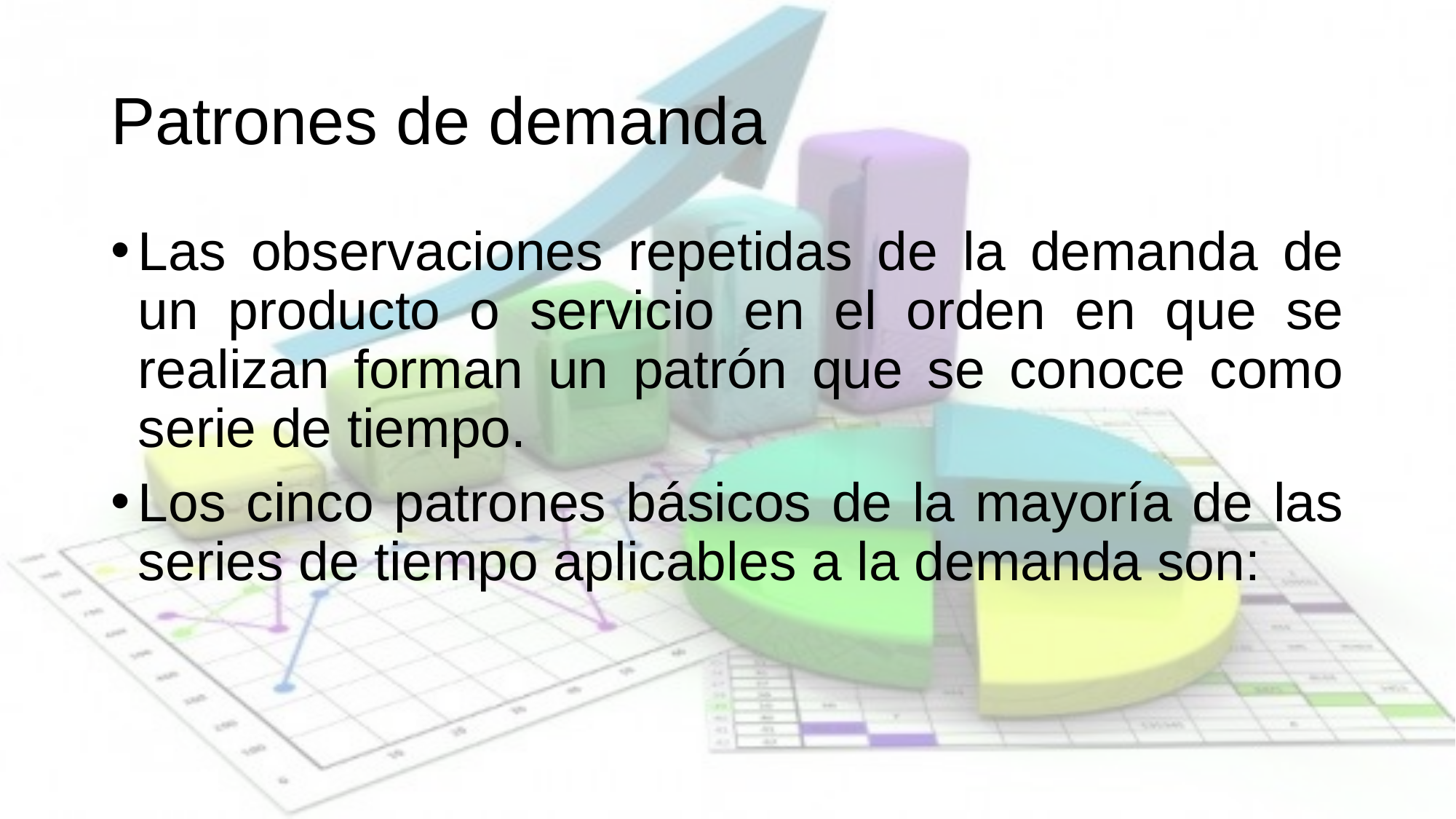

# Patrones de demanda
Las observaciones repetidas de la demanda de un producto o servicio en el orden en que se realizan forman un patrón que se conoce como serie de tiempo.
Los cinco patrones básicos de la mayoría de las series de tiempo aplicables a la demanda son: